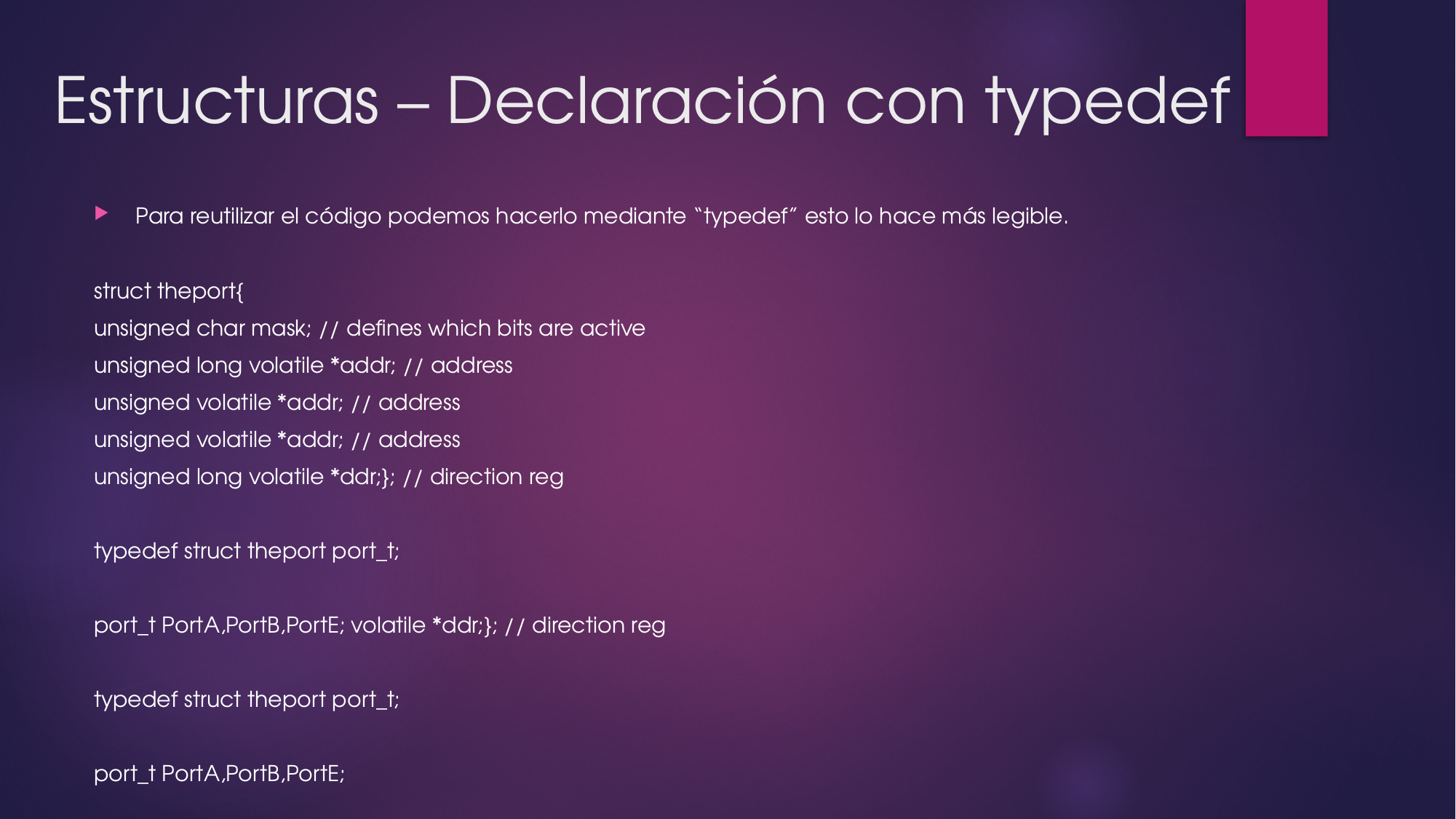

# Estructuras – Declaración con typedef
Para reutilizar el código podemos hacerlo mediante “typedef” esto lo hace más legible.

struct theport{
unsigned char mask; // defines which bits are active
unsigned long volatile *addr; // address
unsigned volatile *addr; // address
unsigned volatile *addr; // address
unsigned long volatile *ddr;}; // direction reg

typedef struct theport port_t;

port_t PortA,PortB,PortE; volatile *ddr;}; // direction reg

typedef struct theport port_t;

port_t PortA,PortB,PortE;